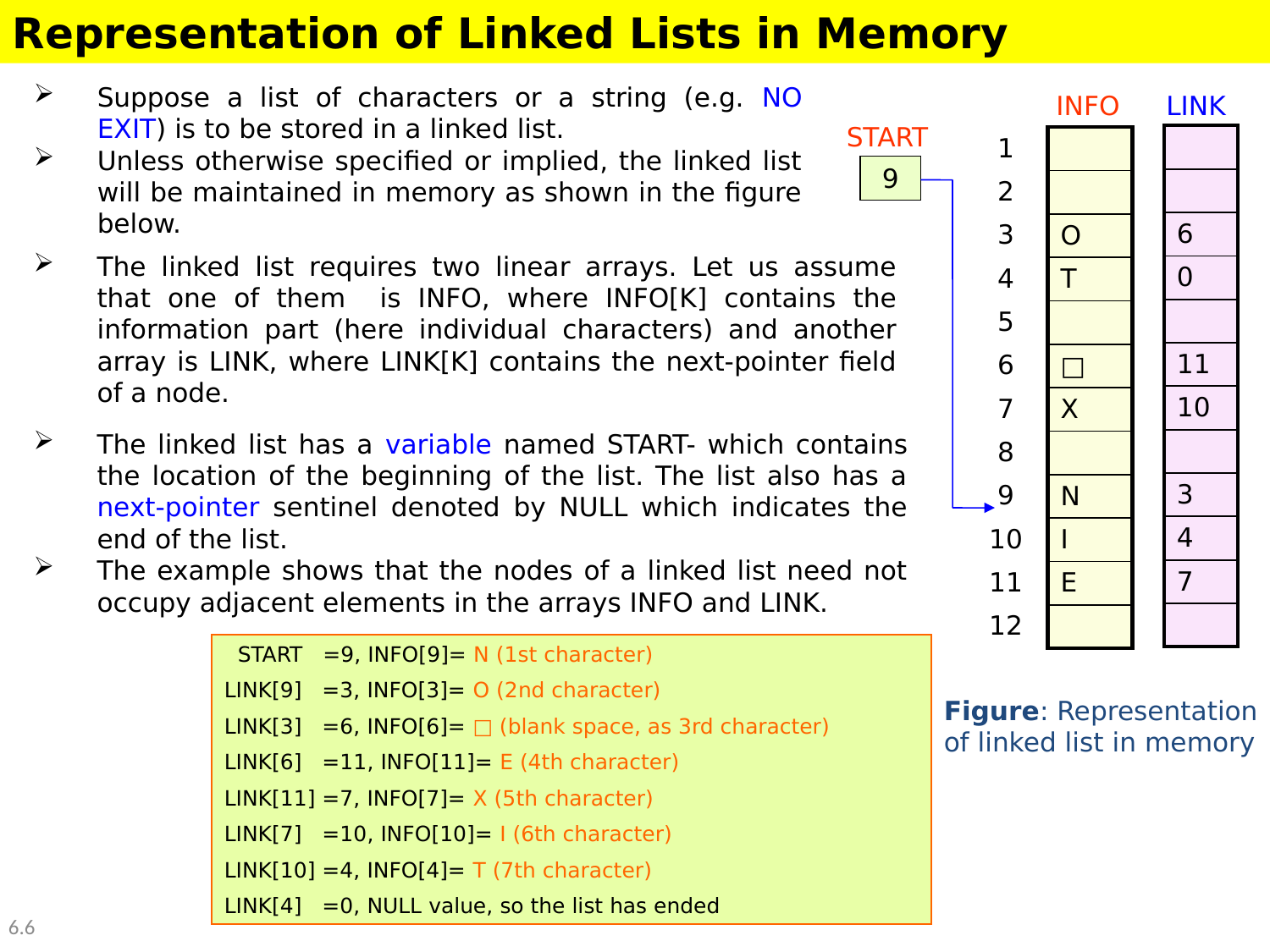

Representation of Linked Lists in Memory
Suppose a list of characters or a string (e.g. NO EXIT) is to be stored in a linked list.
Unless otherwise specified or implied, the linked list will be maintained in memory as shown in the figure below.
INFO
LINK
START
|  |
| --- |
|  |
| 6 |
| 0 |
|  |
| 11 |
| 10 |
|  |
| 3 |
| 4 |
| 7 |
|  |
| 1 |
| --- |
| 2 |
| 3 |
| 4 |
| 5 |
| 6 |
| 7 |
| 8 |
| 9 |
| 10 |
| 11 |
| 12 |
|  |
| --- |
|  |
| O |
| T |
|  |
| □ |
| X |
|  |
| N |
| I |
| E |
|  |
9

The linked list requires two linear arrays. Let us assume that one of them  is INFO, where INFO[K] contains the information part (here individual characters) and another array is LINK, where LINK[K] contains the next-pointer field of a node.
The linked list has a variable named START- which contains the location of the beginning of the list. The list also has a next-pointer sentinel denoted by NULL which indicates the end of the list.
The example shows that the nodes of a linked list need not occupy adjacent elements in the arrays INFO and LINK.
  START   =9, INFO[9]= N (1st character)
LINK[9]   =3, INFO[3]= O (2nd character)
LINK[3]   =6, INFO[6]= □ (blank space, as 3rd character)
LINK[6]   =11, INFO[11]= E (4th character)
LINK[11] =7, INFO[7]= X (5th character)
LINK[7]   =10, INFO[10]= I (6th character)
LINK[10] =4, INFO[4]= T (7th character)
LINK[4]   =0, NULL value, so the list has ended
Figure: Representation of linked list in memory
6.6